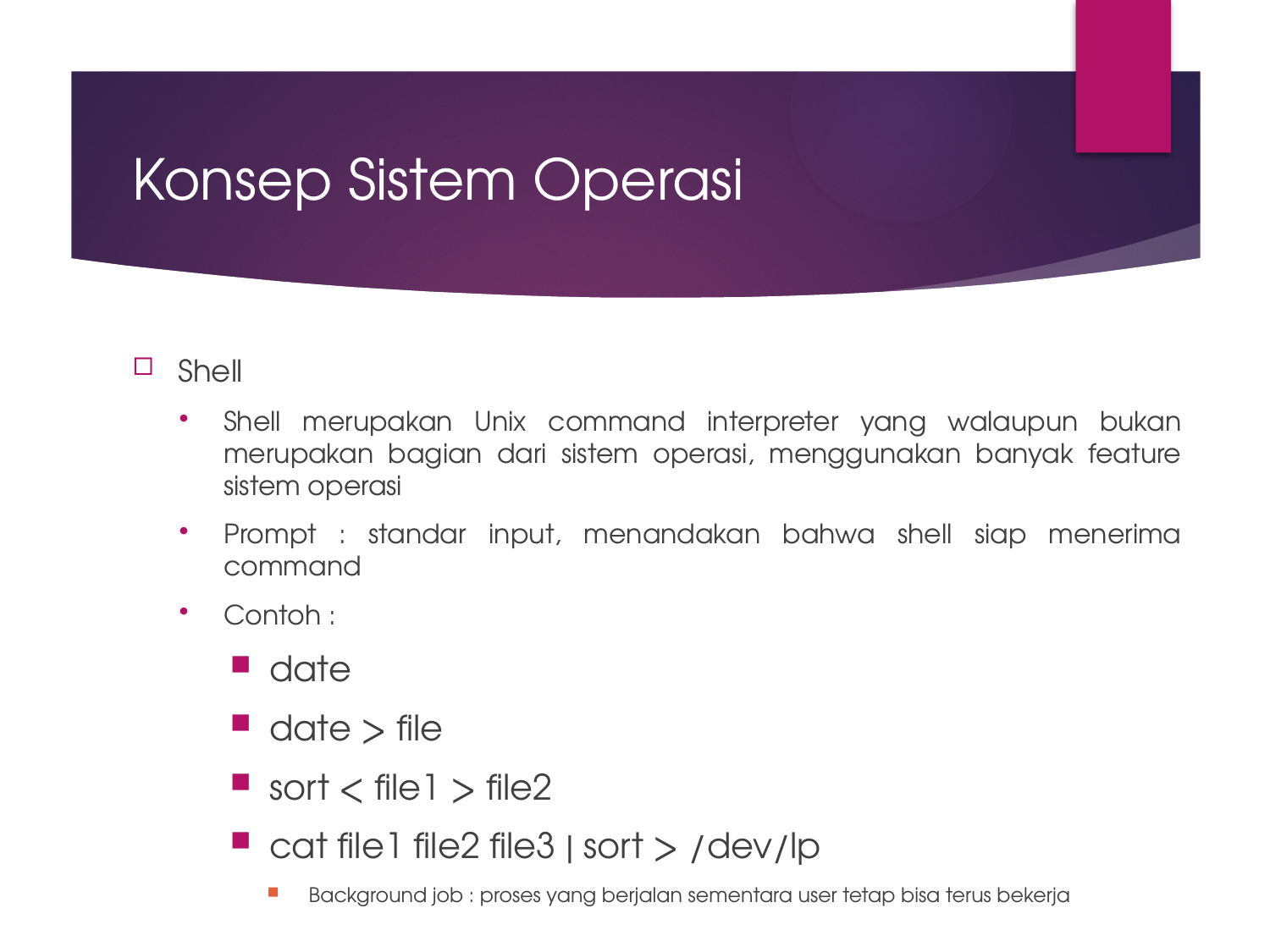

# Konsep Sistem Operasi
Shell
Shell merupakan Unix command interpreter yang walaupun bukan merupakan bagian dari sistem operasi, menggunakan banyak feature sistem operasi
Prompt : standar input, menandakan bahwa shell siap menerima command
Contoh :
date
date > file
sort < file1 > file2
cat file1 file2 file3 | sort > /dev/lp
Background job : proses yang berjalan sementara user tetap bisa terus bekerja